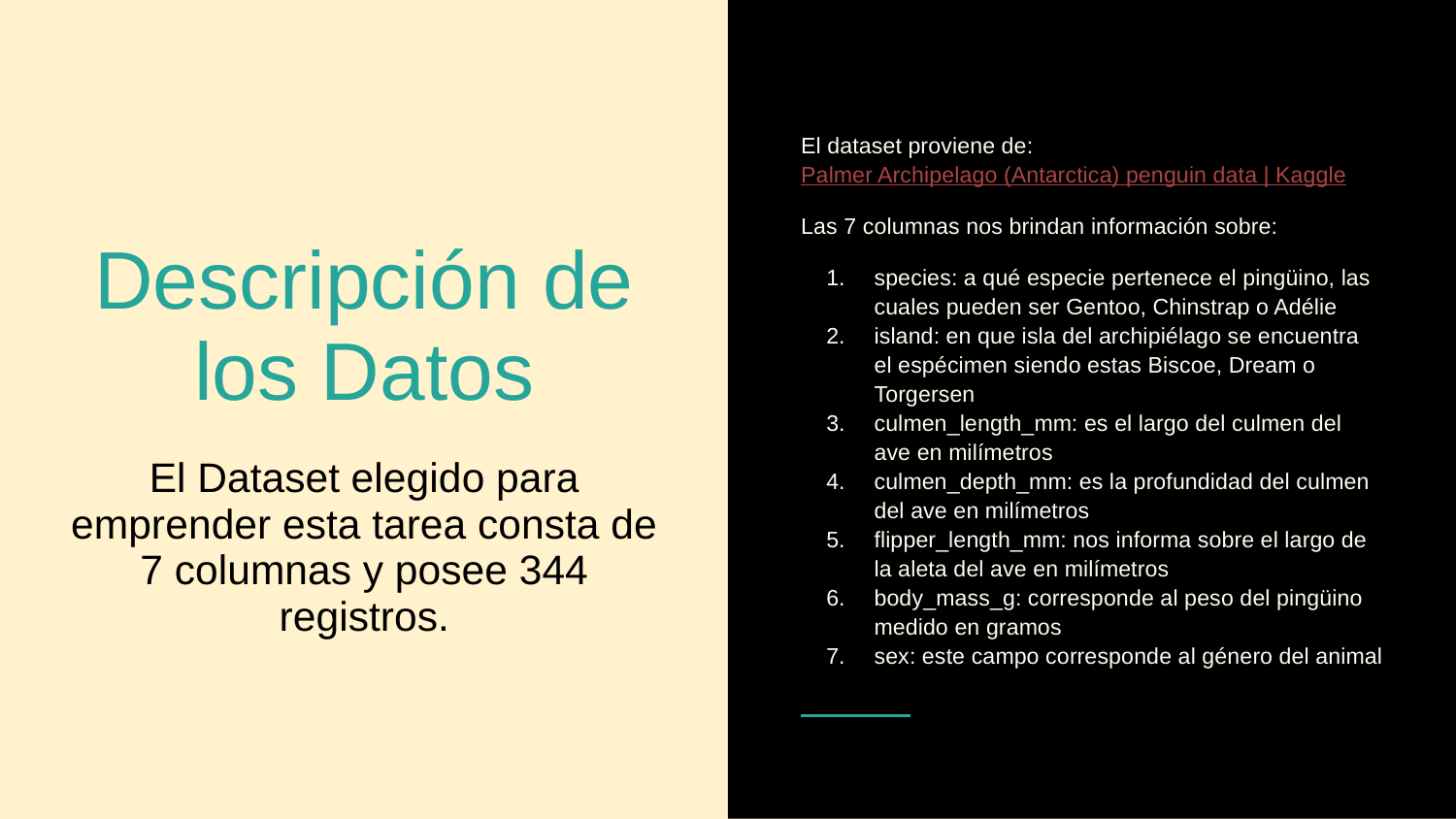

El dataset proviene de: Palmer Archipelago (Antarctica) penguin data | Kaggle
Las 7 columnas nos brindan información sobre:
species: a qué especie pertenece el pingüino, las cuales pueden ser Gentoo, Chinstrap o Adélie
island: en que isla del archipiélago se encuentra el espécimen siendo estas Biscoe, Dream o Torgersen
culmen_length_mm: es el largo del culmen del ave en milímetros
culmen_depth_mm: es la profundidad del culmen del ave en milímetros
flipper_length_mm: nos informa sobre el largo de la aleta del ave en milímetros
body_mass_g: corresponde al peso del pingüino medido en gramos
sex: este campo corresponde al género del animal

# Descripción de los Datos
El Dataset elegido para emprender esta tarea consta de 7 columnas y posee 344 registros.